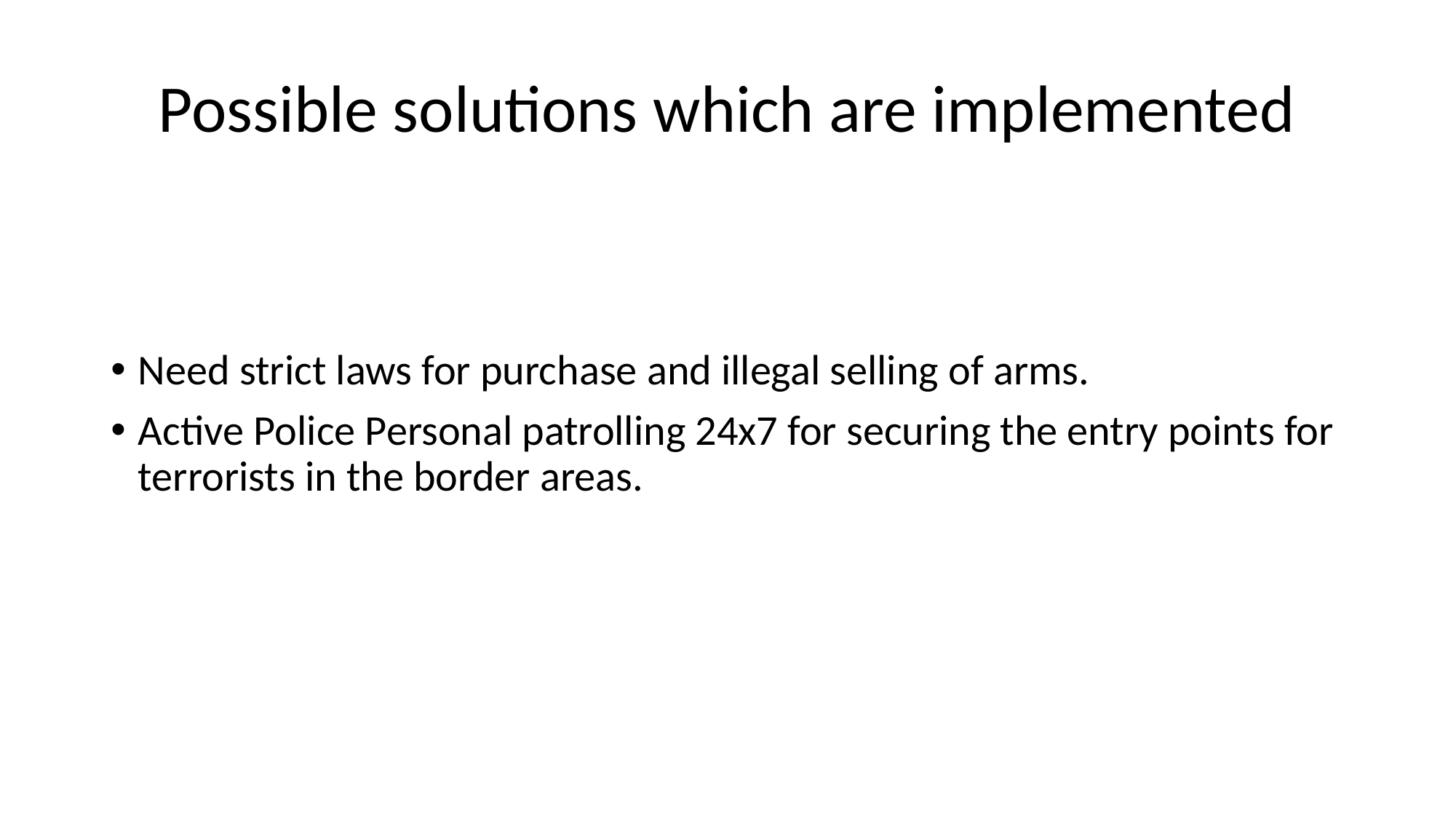

# Possible solutions which are implemented
Need strict laws for purchase and illegal selling of arms.
Active Police Personal patrolling 24x7 for securing the entry points for terrorists in the border areas.